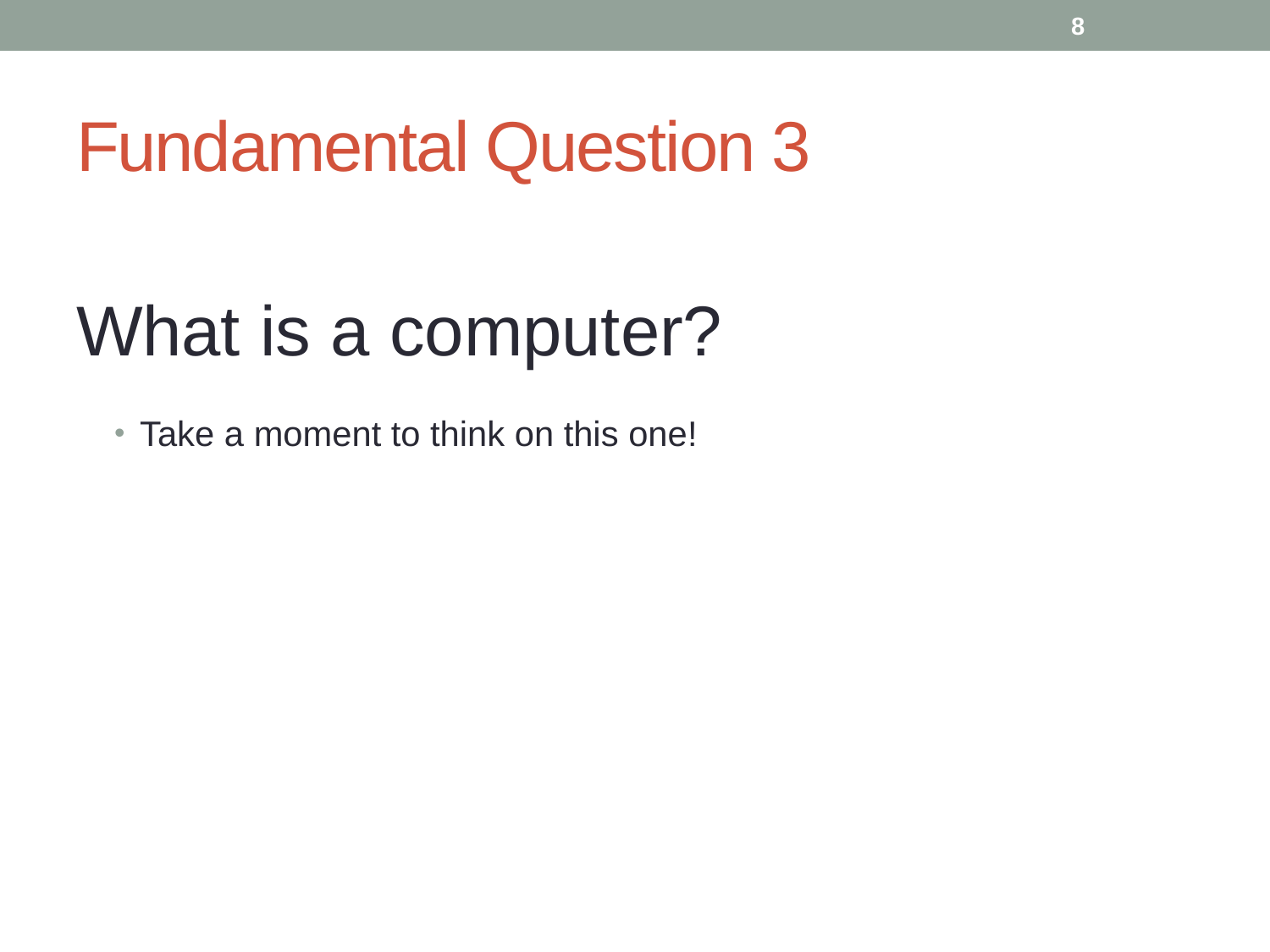

8
# Fundamental Question 3

What is a computer?

Take a moment to think on this one!